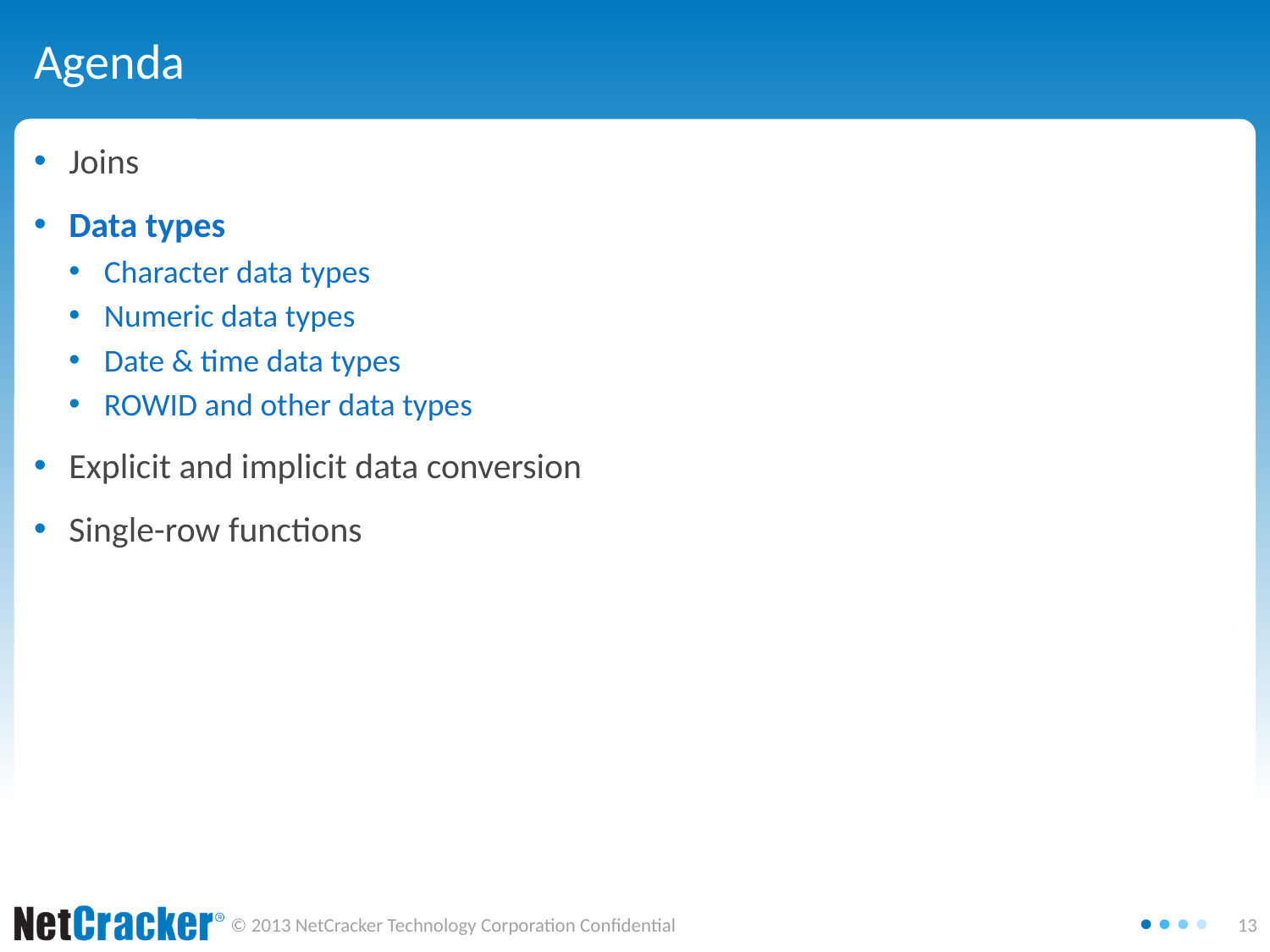

# Agenda
Joins
Data types
Character data types
Numeric data types
Date & time data types
ROWID and other data types
Explicit and implicit data conversion
Single-row functions